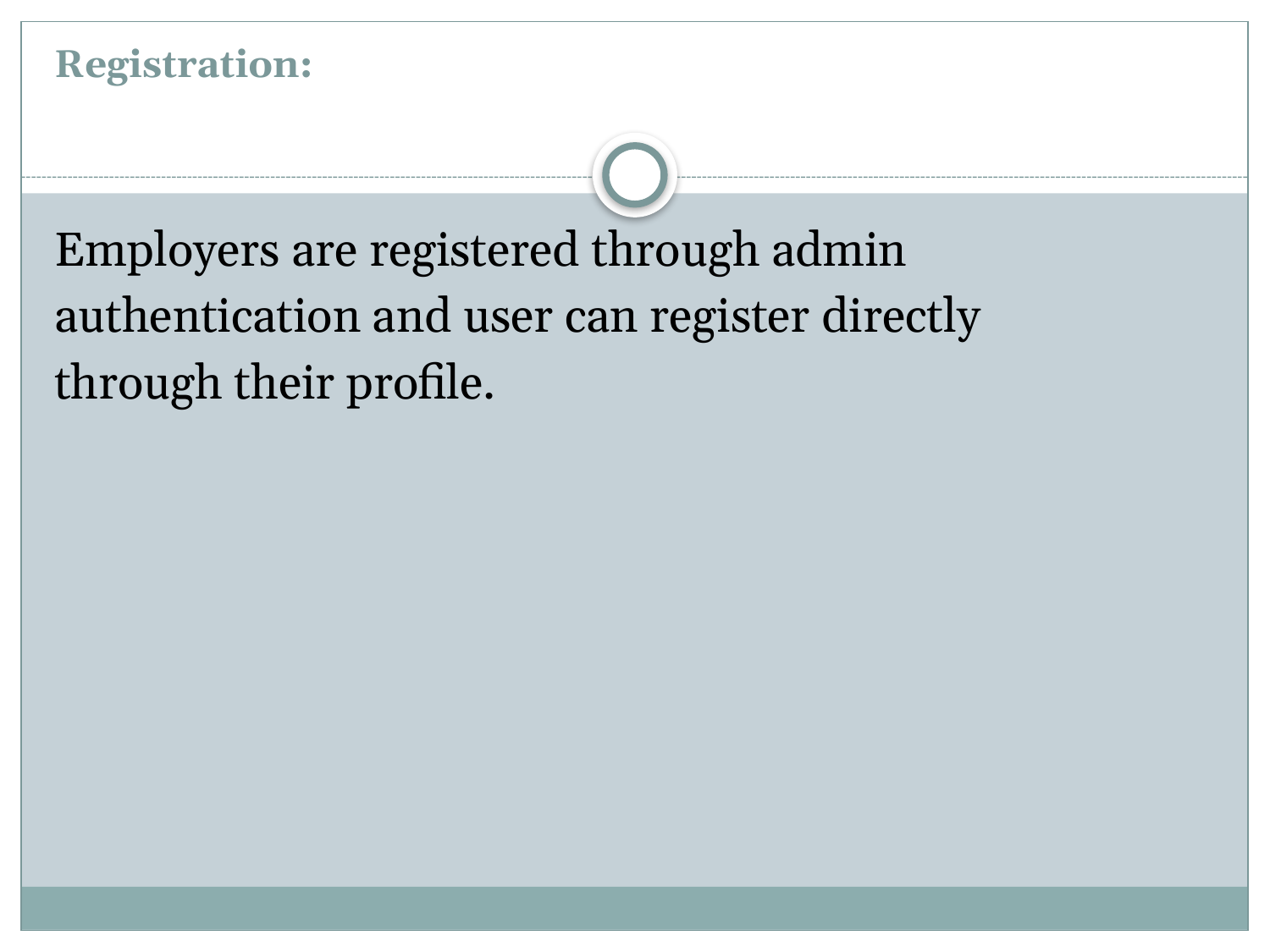

# Registration:
Employers are registered through admin
authentication and user can register directly
through their profile.